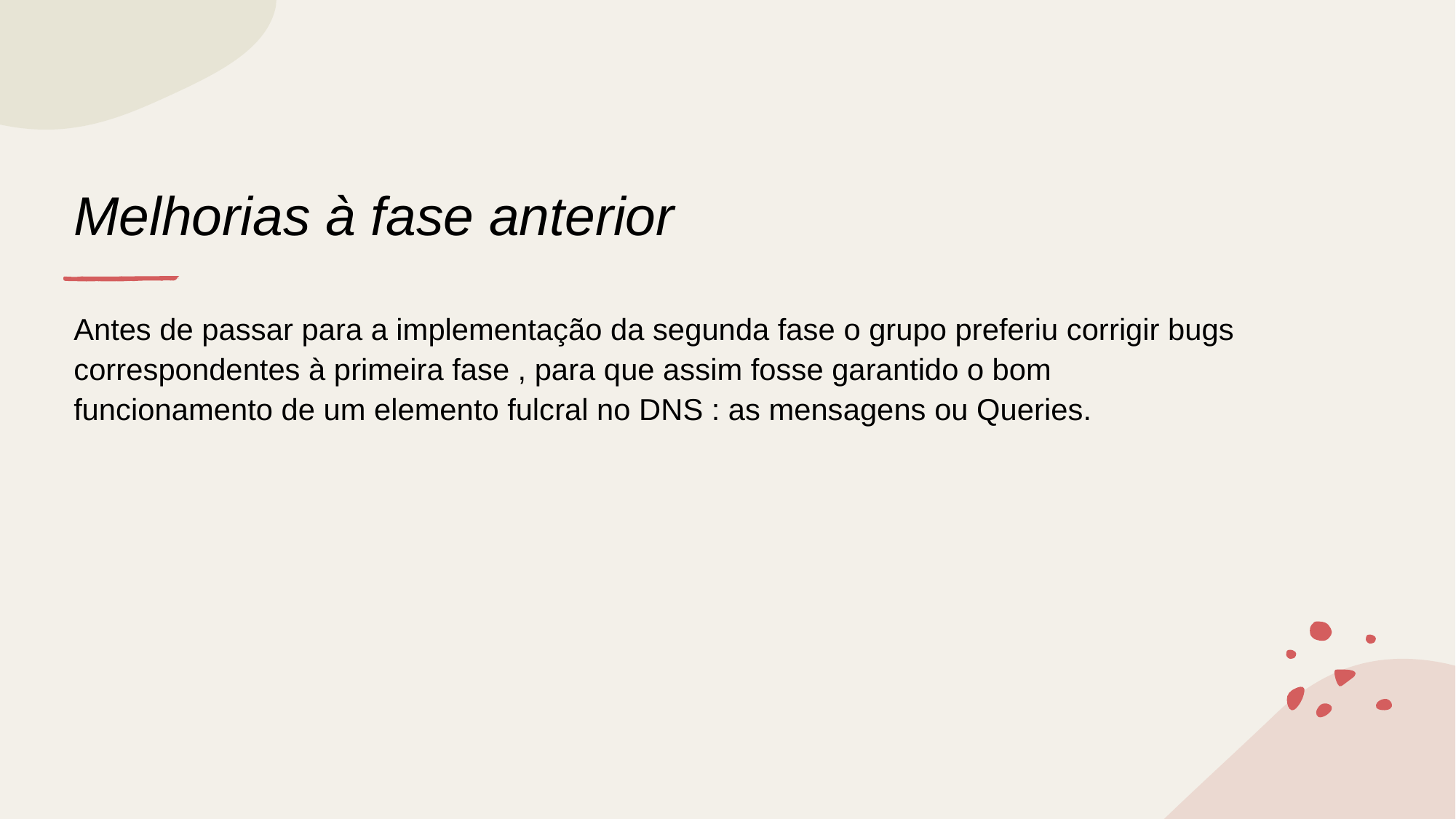

# Melhorias à fase anterior
Antes de passar para a implementação da segunda fase o grupo preferiu corrigir bugs correspondentes à primeira fase , para que assim fosse garantido o bom funcionamento de um elemento fulcral no DNS : as mensagens ou Queries.